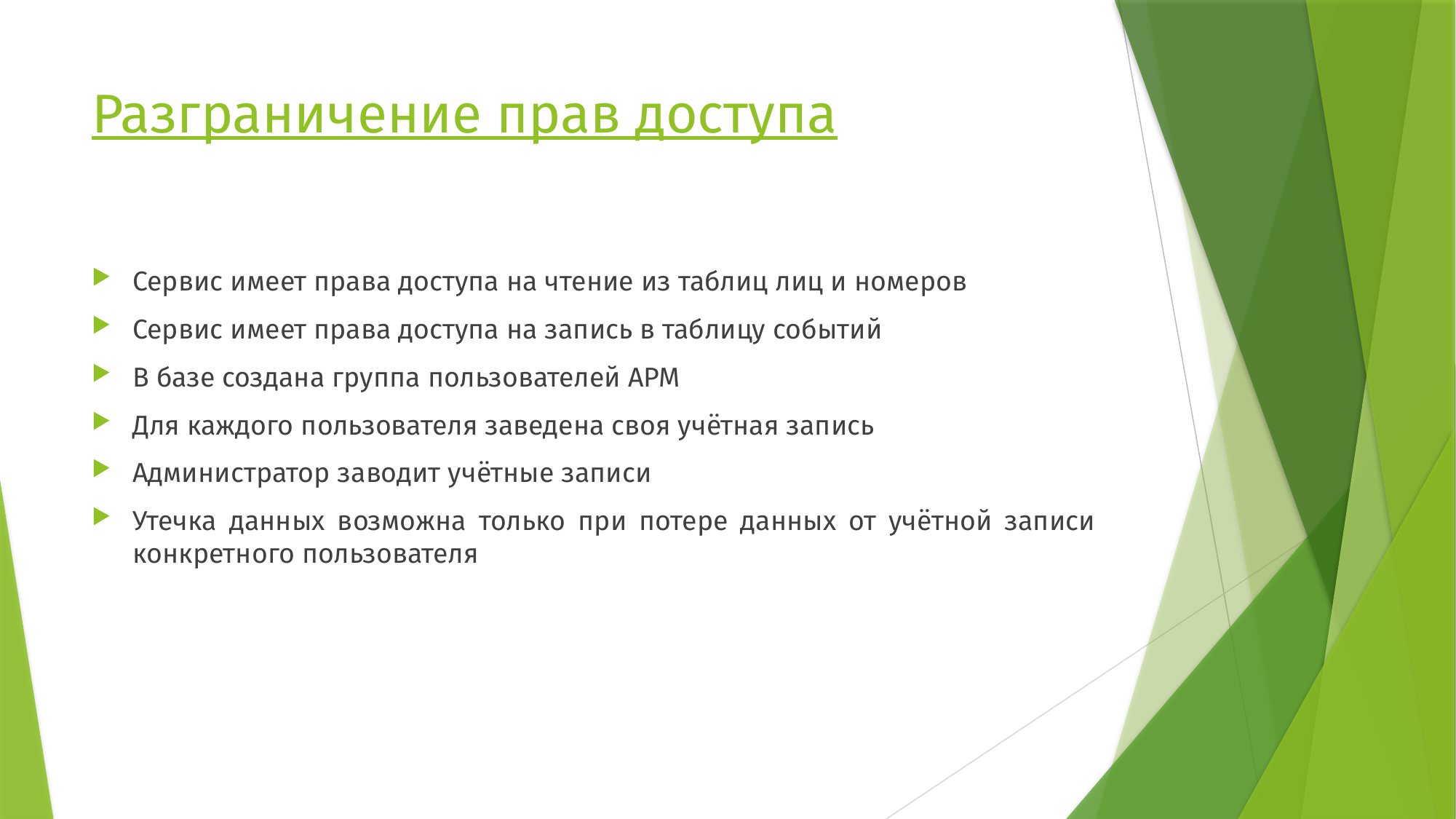

# Разграничение прав доступа
Сервис имеет права доступа на чтение из таблиц лиц и номеров
Сервис имеет права доступа на запись в таблицу событий
В базе создана группа пользователей АРМ
Для каждого пользователя заведена своя учётная запись
Администратор заводит учётные записи
Утечка данных возможна только при потере данных от учётной записи конкретного пользователя